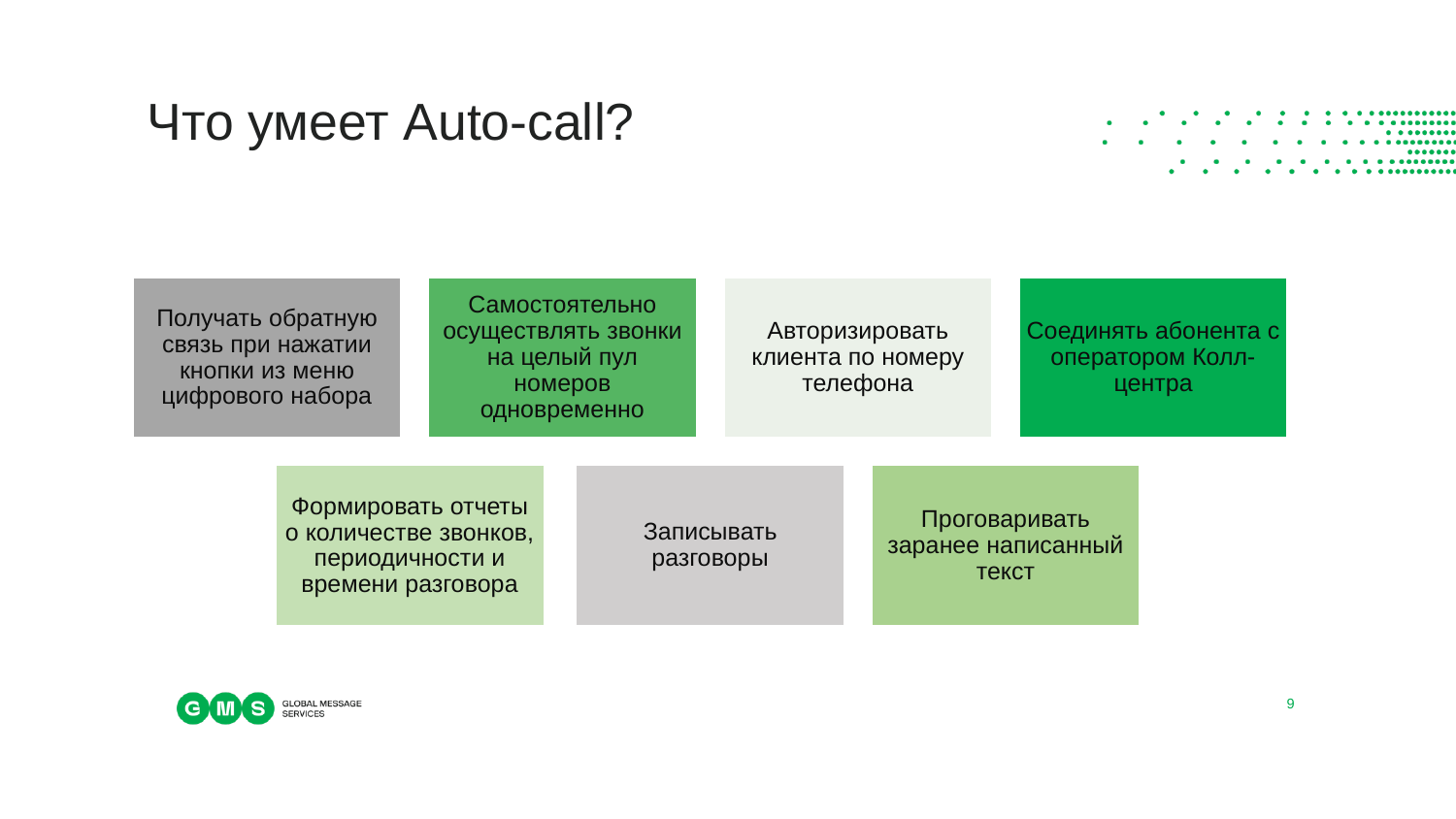

# Что умеет Auto-call?
Получать обратную связь при нажатии кнопки из меню цифрового набора
Самостоятельно осуществлять звонки на целый пул номеров одновременно
Авторизировать клиента по номеру телефона
Соединять абонента с оператором Колл-центра
Формировать отчеты о количестве звонков, периодичности и времени разговора
Записывать разговоры
Проговаривать заранее написанный текст

9